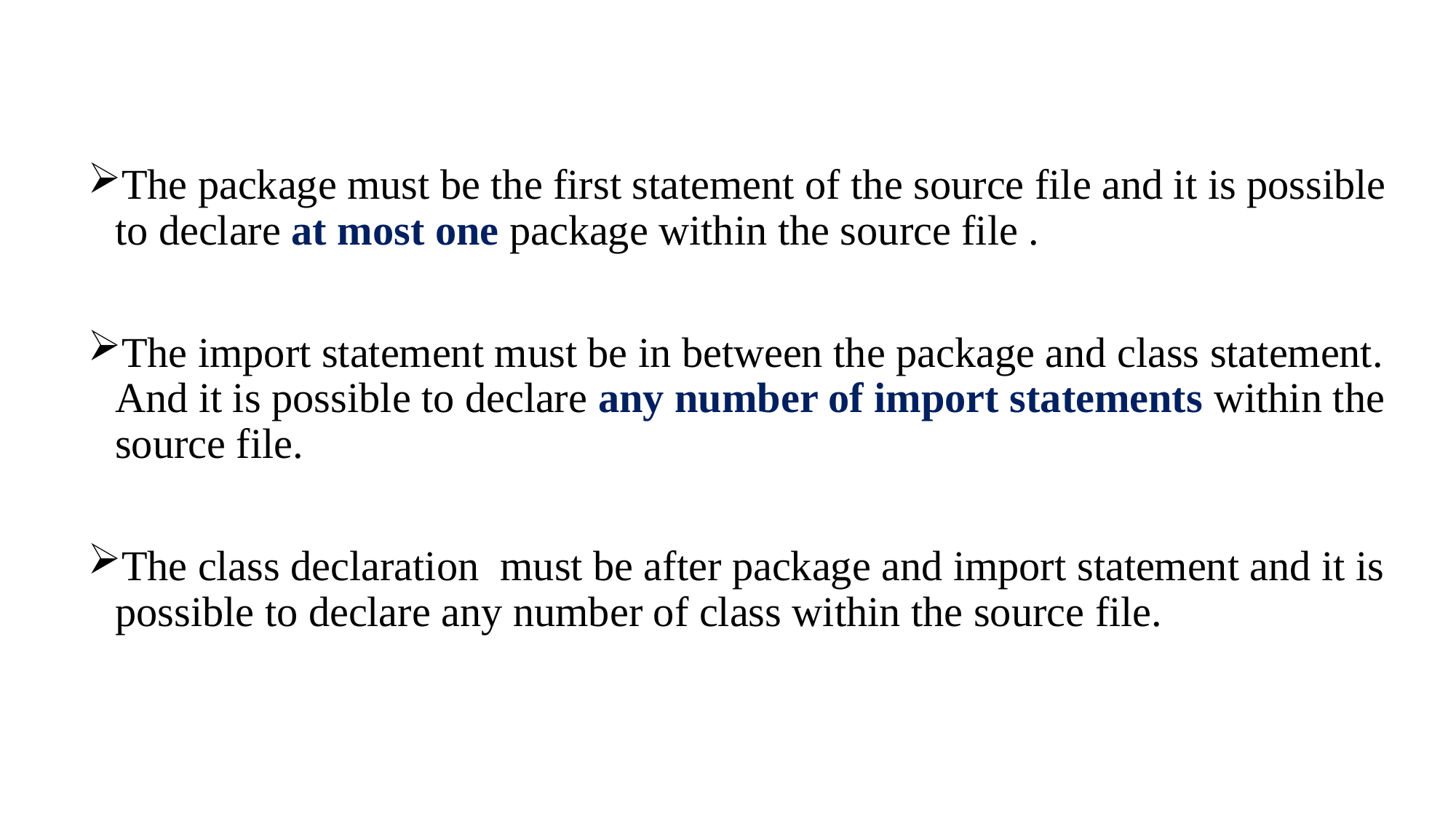

The package must be the first statement of the source file and it is possible to declare at most one package within the source file .

The import statement must be in between the package and class statement. And it is possible to declare any number of import statements within the source file.

The class declaration  must be after package and import statement and it is possible to declare any number of class within the source file.